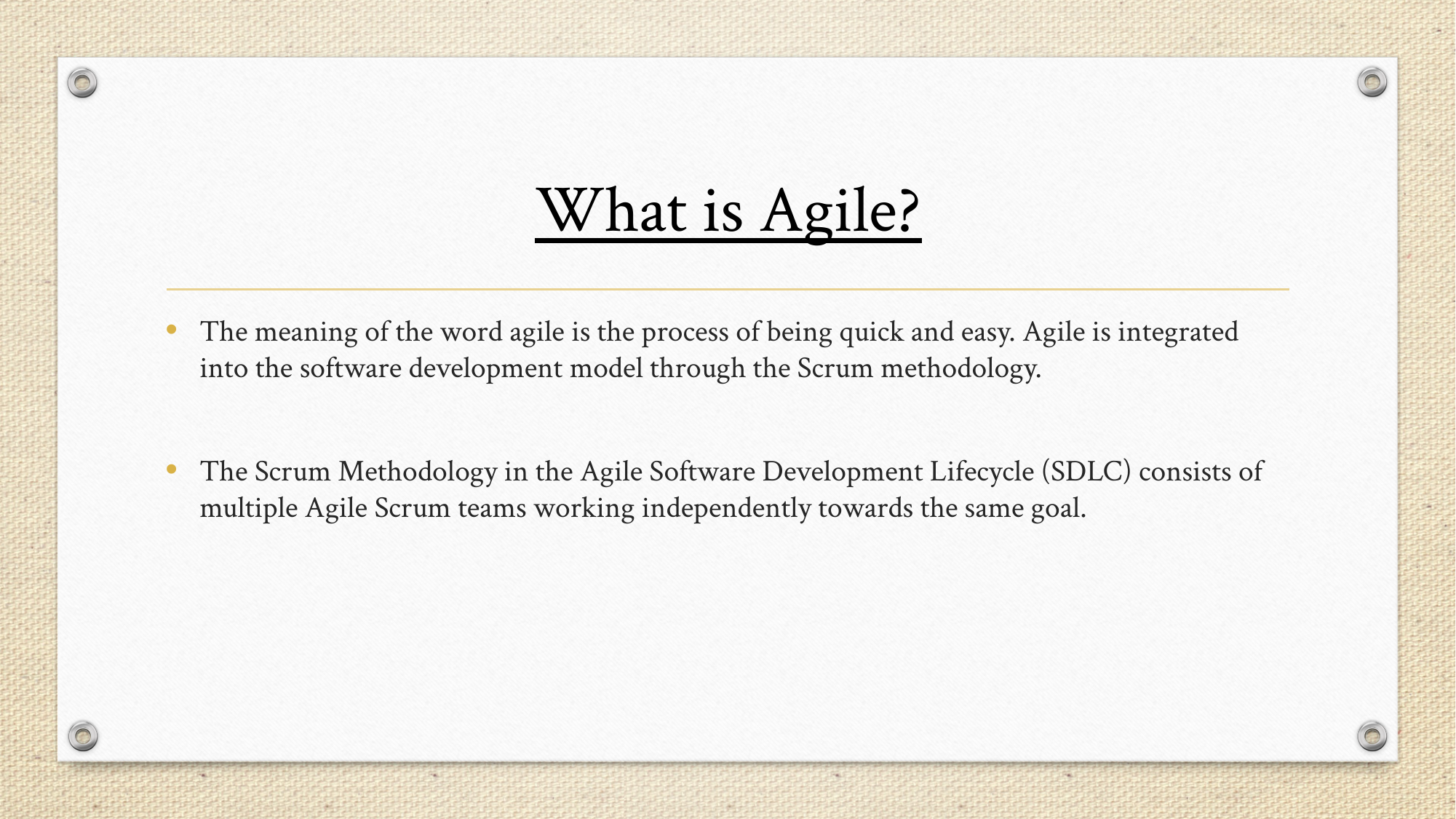

# What is Agile?
The meaning of the word agile is the process of being quick and easy. Agile is integrated into the software development model through the Scrum methodology.

The Scrum Methodology in the Agile Software Development Lifecycle (SDLC) consists of multiple Agile Scrum teams working independently towards the same goal.